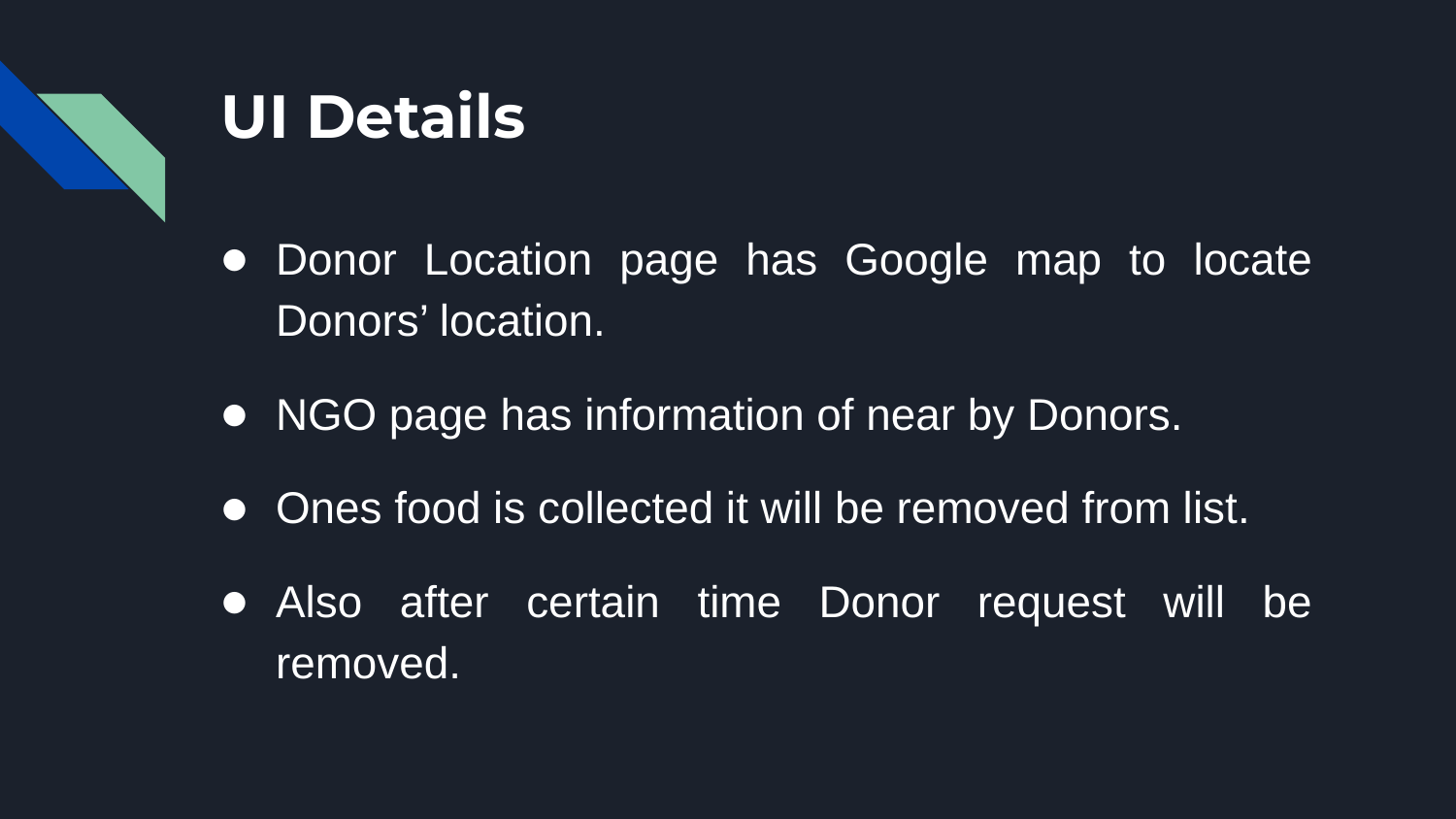

# UI Details
Donor Location page has Google map to locate Donors’ location.
NGO page has information of near by Donors.
Ones food is collected it will be removed from list.
Also after certain time Donor request will be removed.